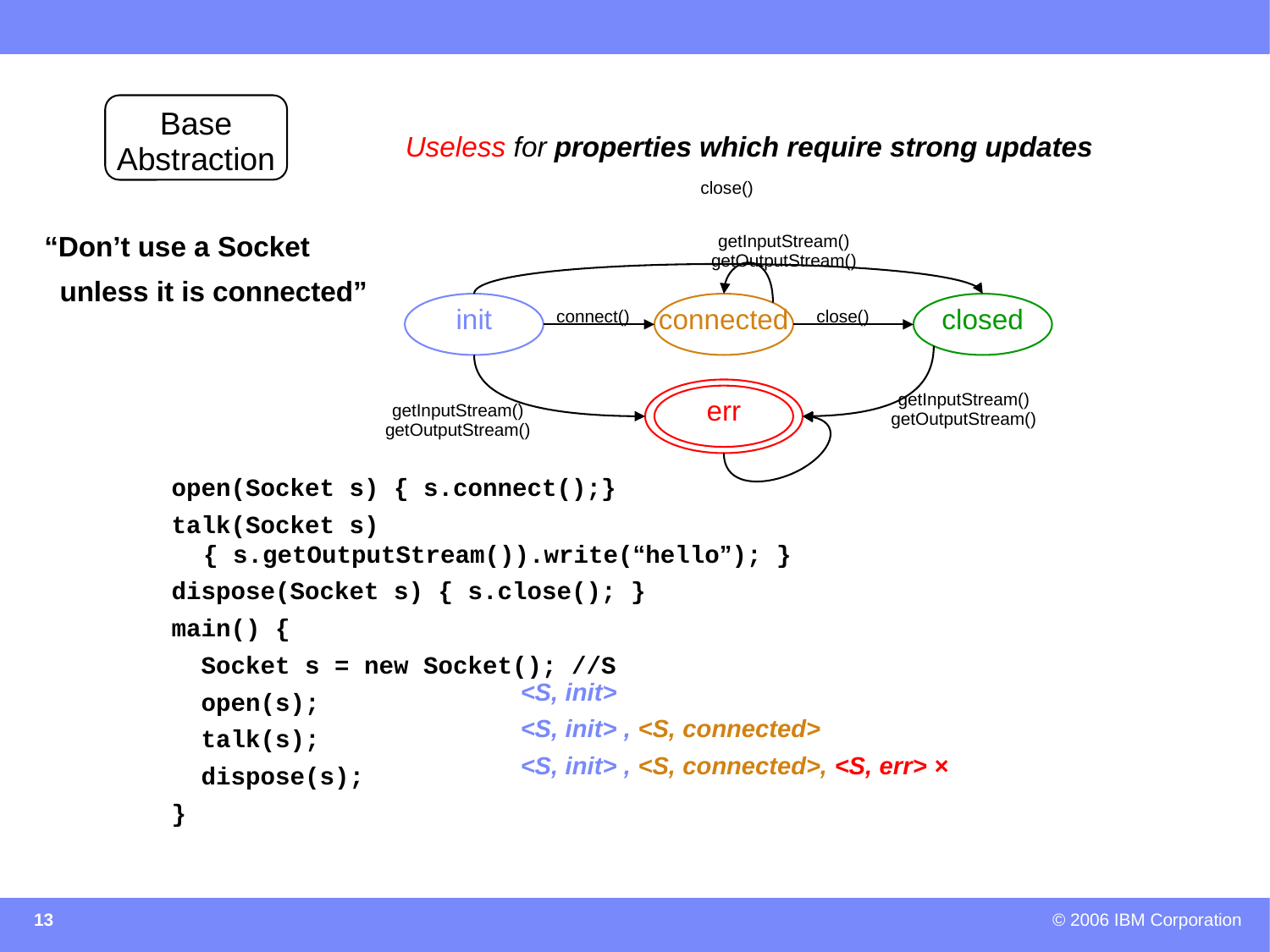

Base
Abstraction
Useless for properties which require strong updates
close()
getInputStream()
getOutputStream()
init
connected
closed
connect()
close()

err
getInputStream()
getOutputStream()
getInputStream()
getOutputStream()
“Don’t use a Socket
  unless it is connected”
open(Socket s) { s.connect();}
talk(Socket s) { s.getOutputStream()).write(“hello”); }
dispose(Socket s) { s.close(); }
main() {
  Socket s = new Socket(); //S
  open(s);
  talk(s);
  dispose(s);
}

<S, init>
<S, init> , <S, connected>
<S, init> , <S, connected>, <S, err> ×

13